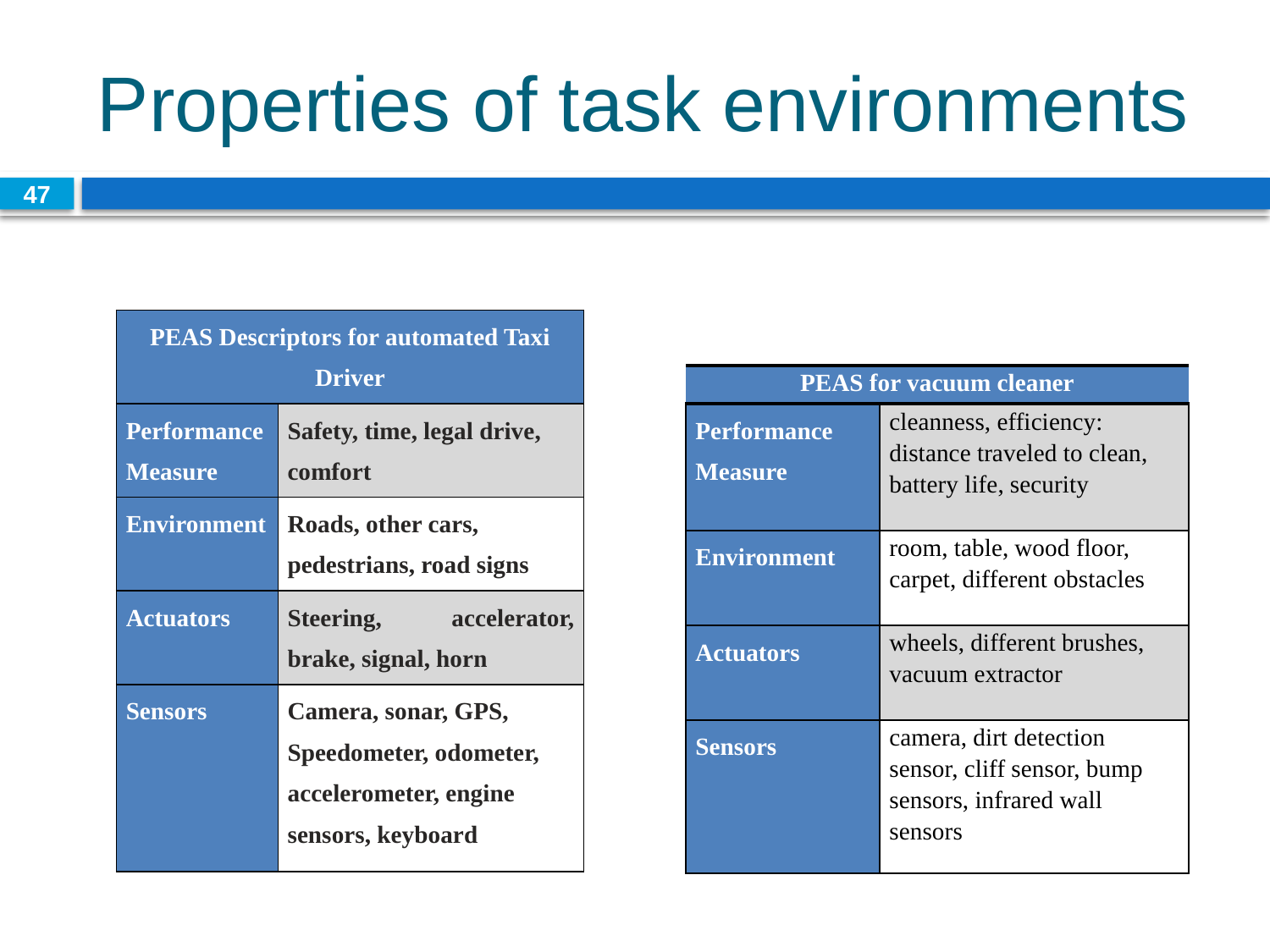

# Properties of task environments
47

| PEAS Descriptors for automated Taxi Driver |  |
| --- | --- |
| Performance Measure | Safety, time, legal drive, comfort |
| Environment | Roads, other cars, pedestrians, road signs |
| Actuators | Steering, accelerator, brake, signal, horn |
| Sensors | Camera, sonar, GPS, Speedometer, odometer, accelerometer, engine sensors, keyboard |
| PEAS for vacuum cleaner |  |
| --- | --- |
| Performance Measure | cleanness, efficiency: distance traveled to clean, battery life, security |
| Environment | room, table, wood floor, carpet, different obstacles |
| Actuators | wheels, different brushes, vacuum extractor |
| Sensors | camera, dirt detection sensor, cliff sensor, bump sensors, infrared wall sensors |